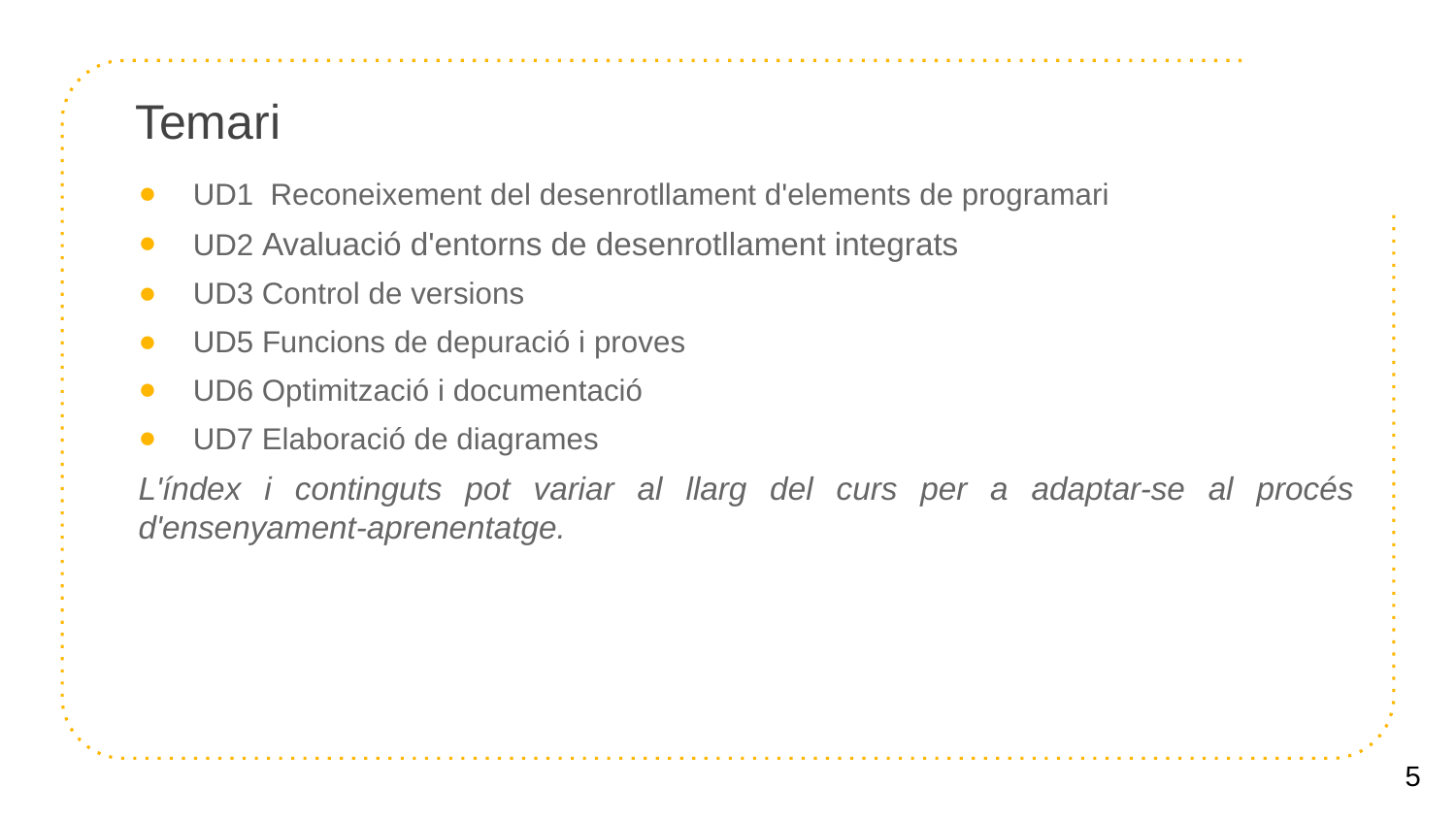

# Temari
UD1  Reconeixement del desenrotllament d'elements de programari
UD2 Avaluació d'entorns de desenrotllament integrats
UD3 Control de versions
UD5 Funcions de depuració i proves
UD6 Optimització i documentació
UD7 Elaboració de diagrames
L'índex i continguts pot variar al llarg del curs per a adaptar-se al procés d'ensenyament-aprenentatge.
5